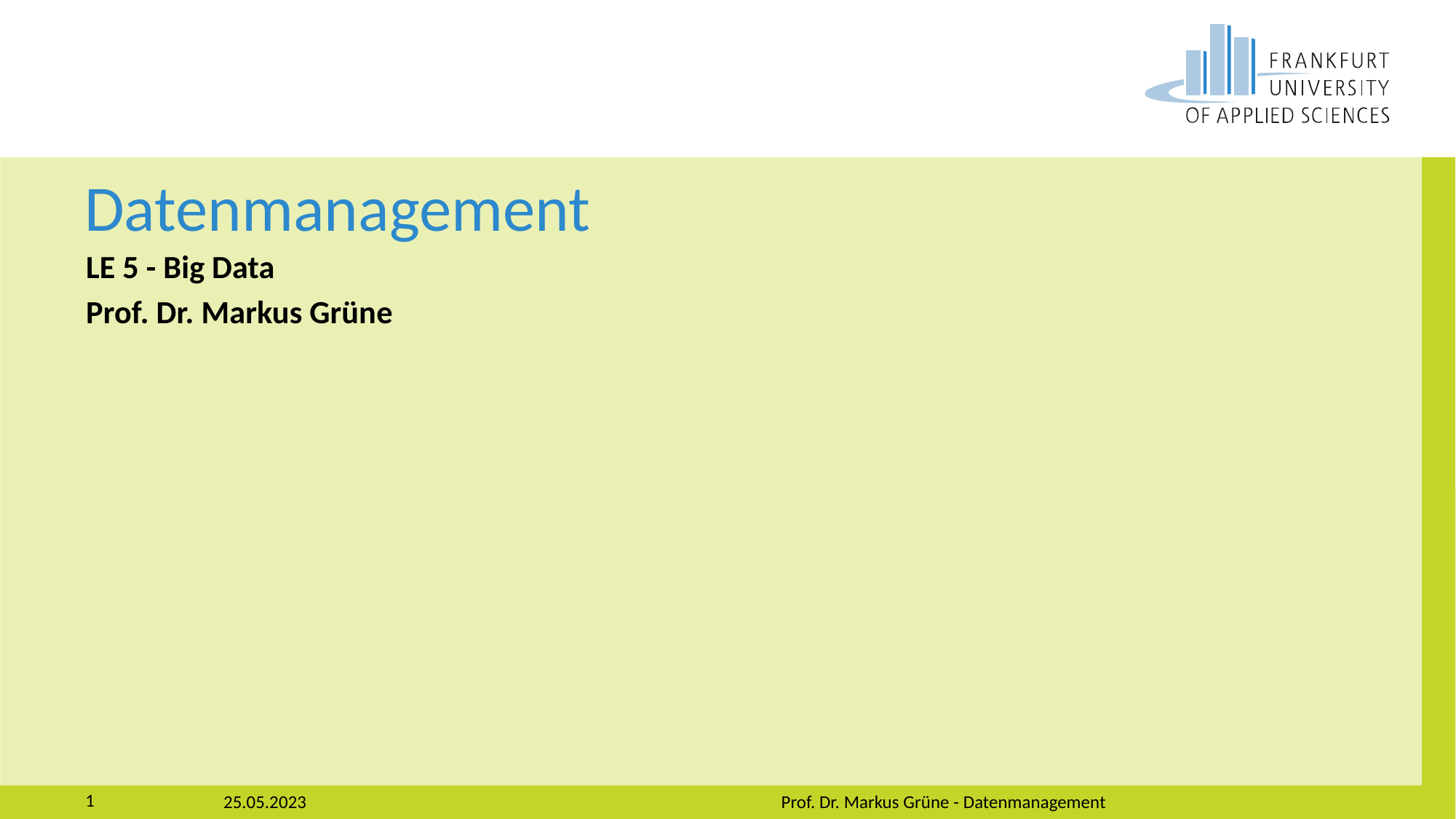

# Datenmanagement
LE 5 - Big Data
Prof. Dr. Markus Grüne

25.05.2023
Prof. Dr. Markus Grüne - Datenmanagement
1